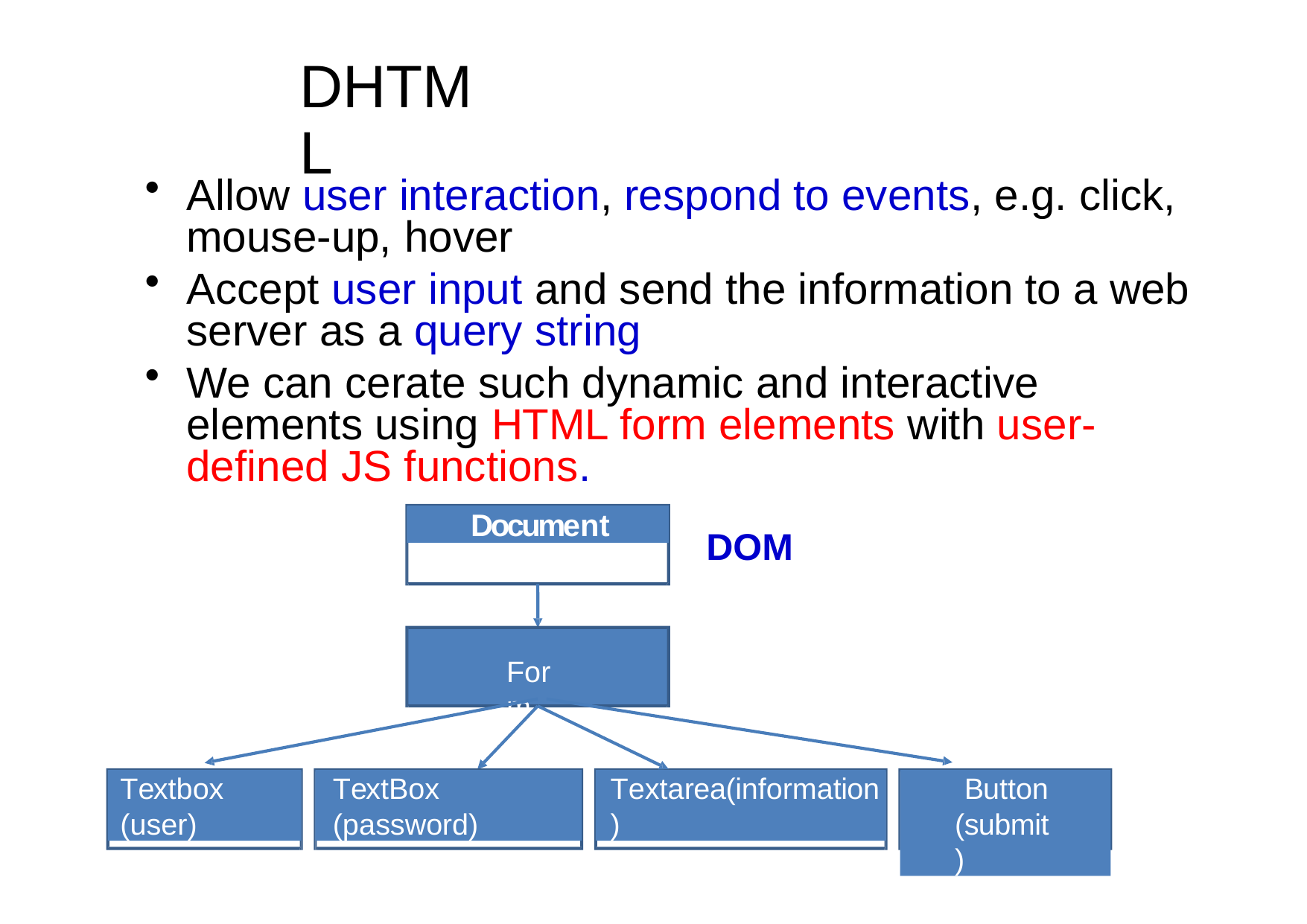

# DHTML
Allow user interaction, respond to events, e.g. click, mouse-up, hover
Accept user input and send the information to a web server as a query string
We can cerate such dynamic and interactive elements using HTML form elements with user- defined JS functions.

Document
DOM

Form

Textbox (user)
TextBox (password)
Textarea(information)
Button (submit)